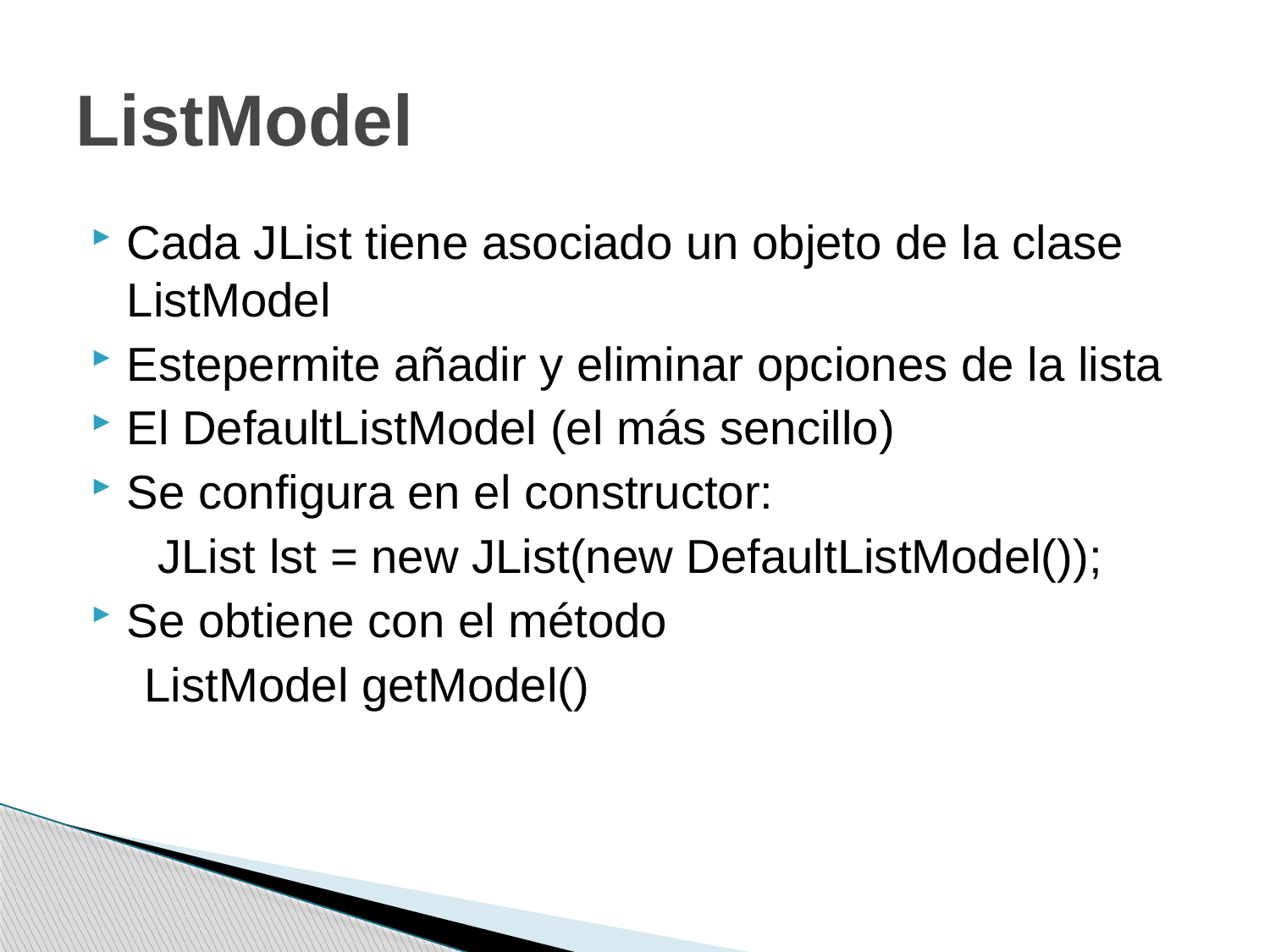

# ListModel
Cada JList tiene asociado un objeto de la clase ListModel
Estepermite añadir y eliminar opciones de la lista
El DefaultListModel (el más sencillo)
Se configura en el constructor:
     JList lst = new JList(new DefaultListModel());
Se obtiene con el método
    ListModel getModel()